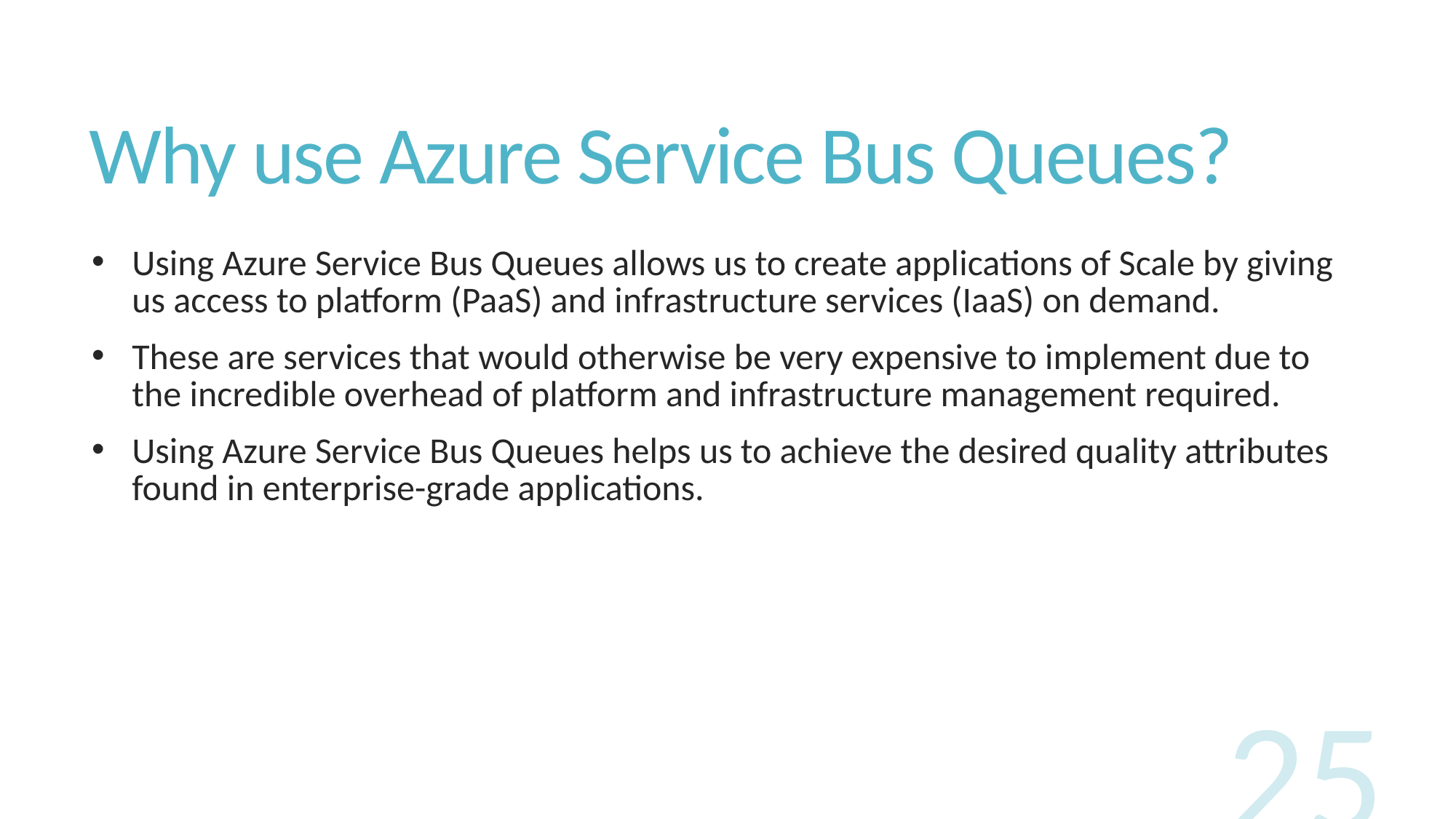

# Why use Azure Service Bus Queues?
Using Azure Service Bus Queues allows us to create applications of Scale by giving us access to platform (PaaS) and infrastructure services (IaaS) on demand.
These are services that would otherwise be very expensive to implement due to the incredible overhead of platform and infrastructure management required.
Using Azure Service Bus Queues helps us to achieve the desired quality attributes found in enterprise-grade applications.

25